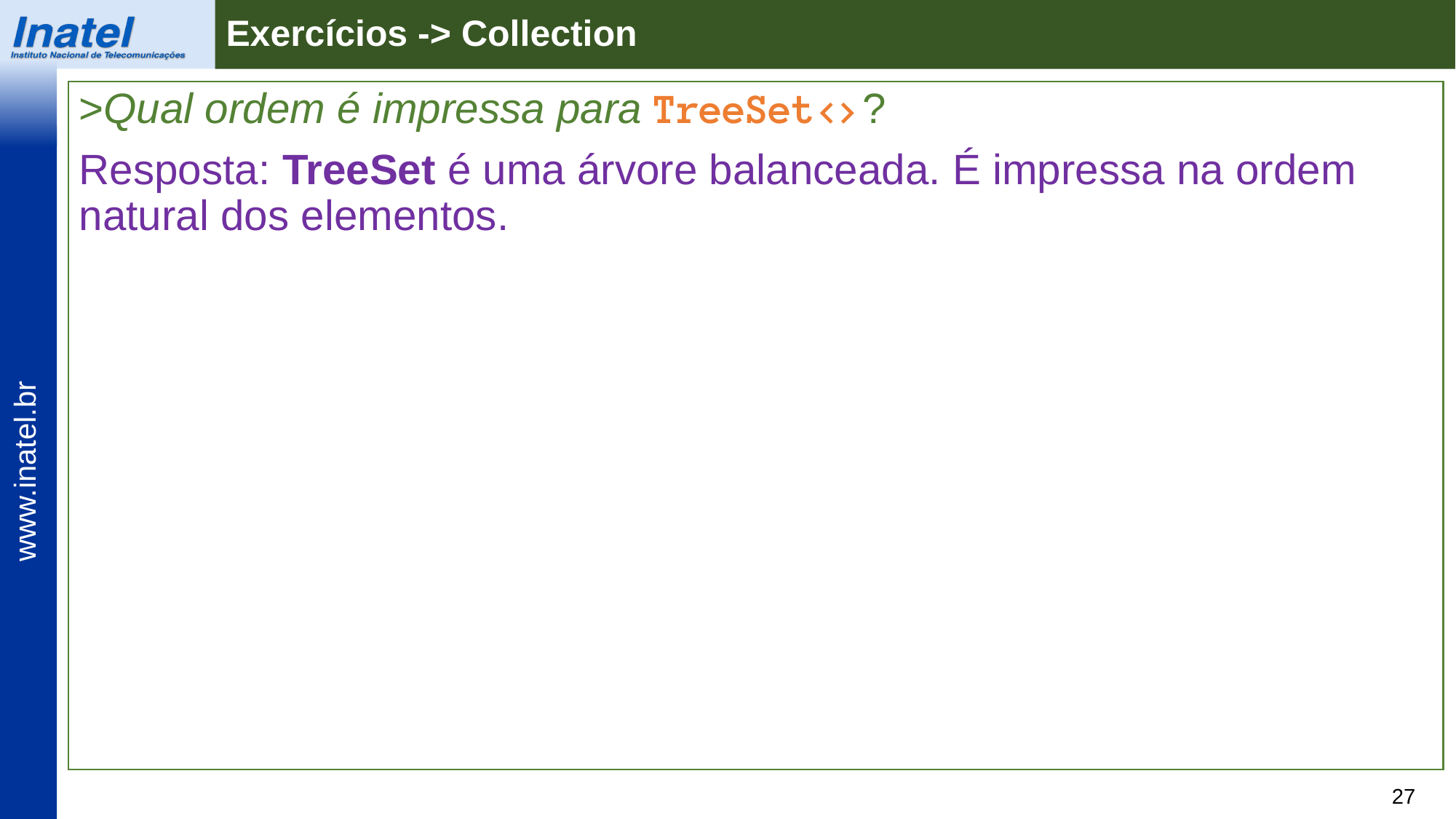

Exercícios -> Collection
>Qual ordem é impressa para TreeSet<>?
Resposta: TreeSet é uma árvore balanceada. É impressa na ordem natural dos elementos.